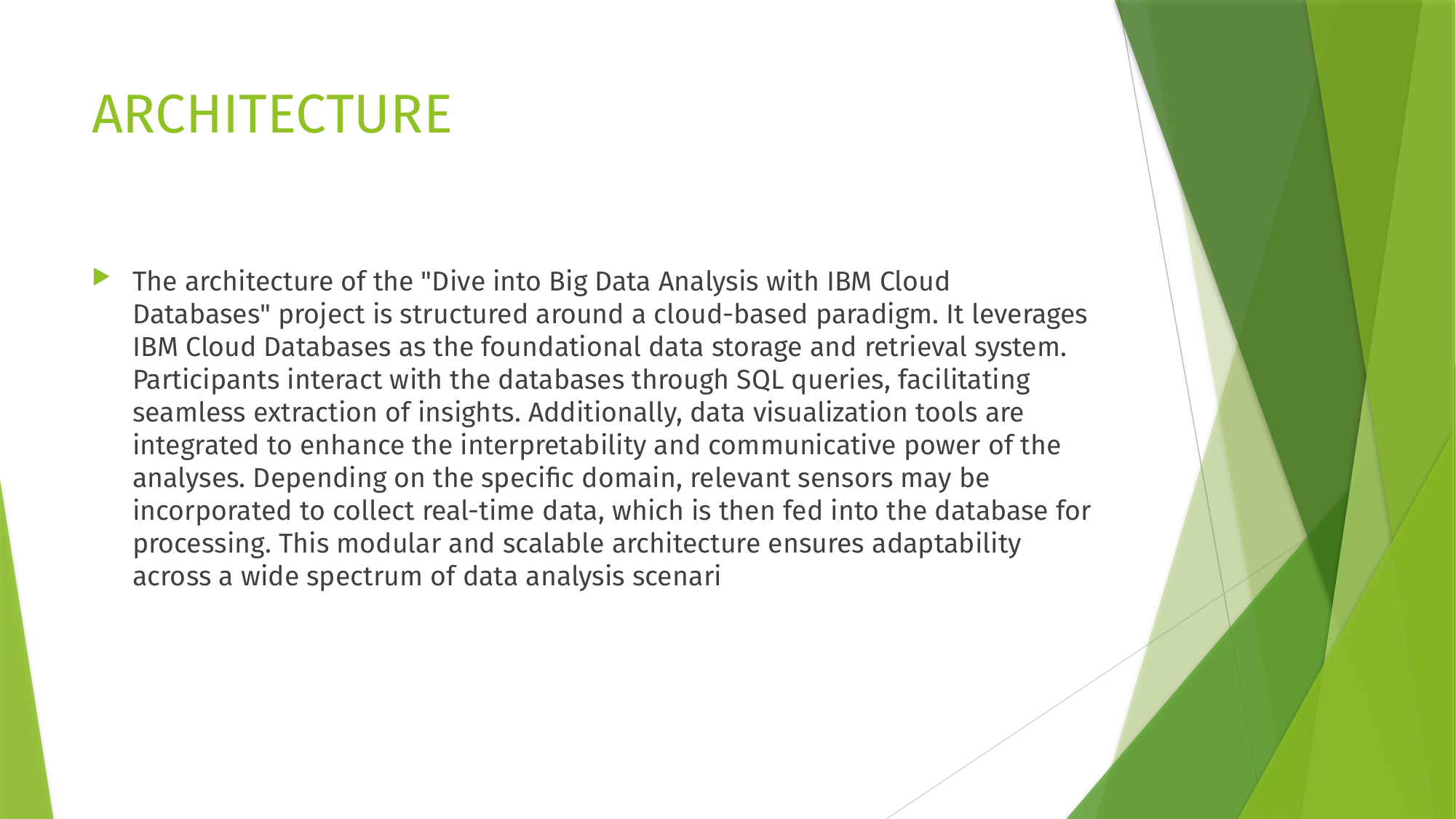

# ARCHITECTURE
The architecture of the "Dive into Big Data Analysis with IBM Cloud Databases" project is structured around a cloud-based paradigm. It leverages IBM Cloud Databases as the foundational data storage and retrieval system. Participants interact with the databases through SQL queries, facilitating seamless extraction of insights. Additionally, data visualization tools are integrated to enhance the interpretability and communicative power of the analyses. Depending on the specific domain, relevant sensors may be incorporated to collect real-time data, which is then fed into the database for processing. This modular and scalable architecture ensures adaptability across a wide spectrum of data analysis scenari